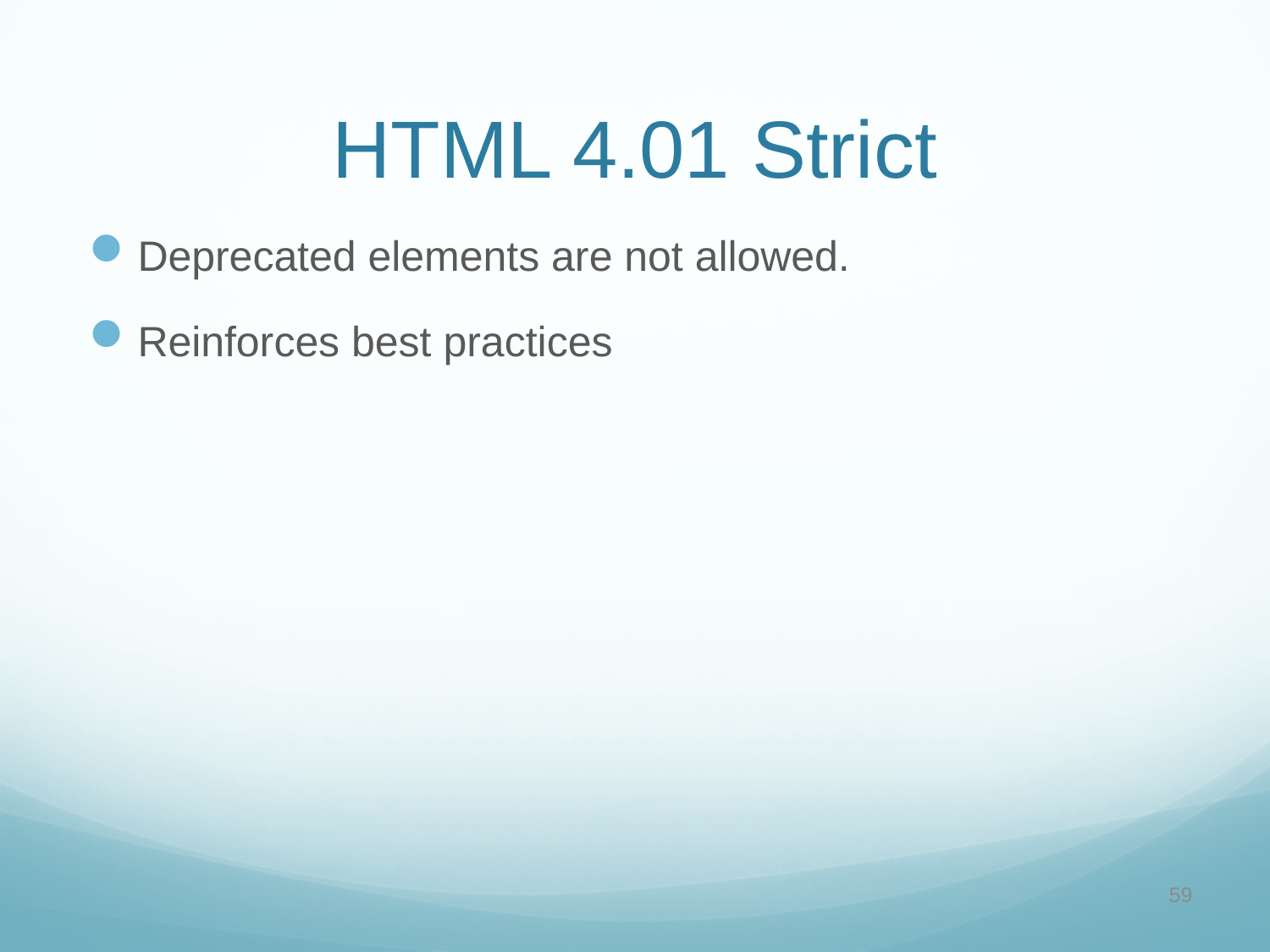

# HTML 4.01 Strict
Deprecated elements are not allowed.
Reinforces best practices
59